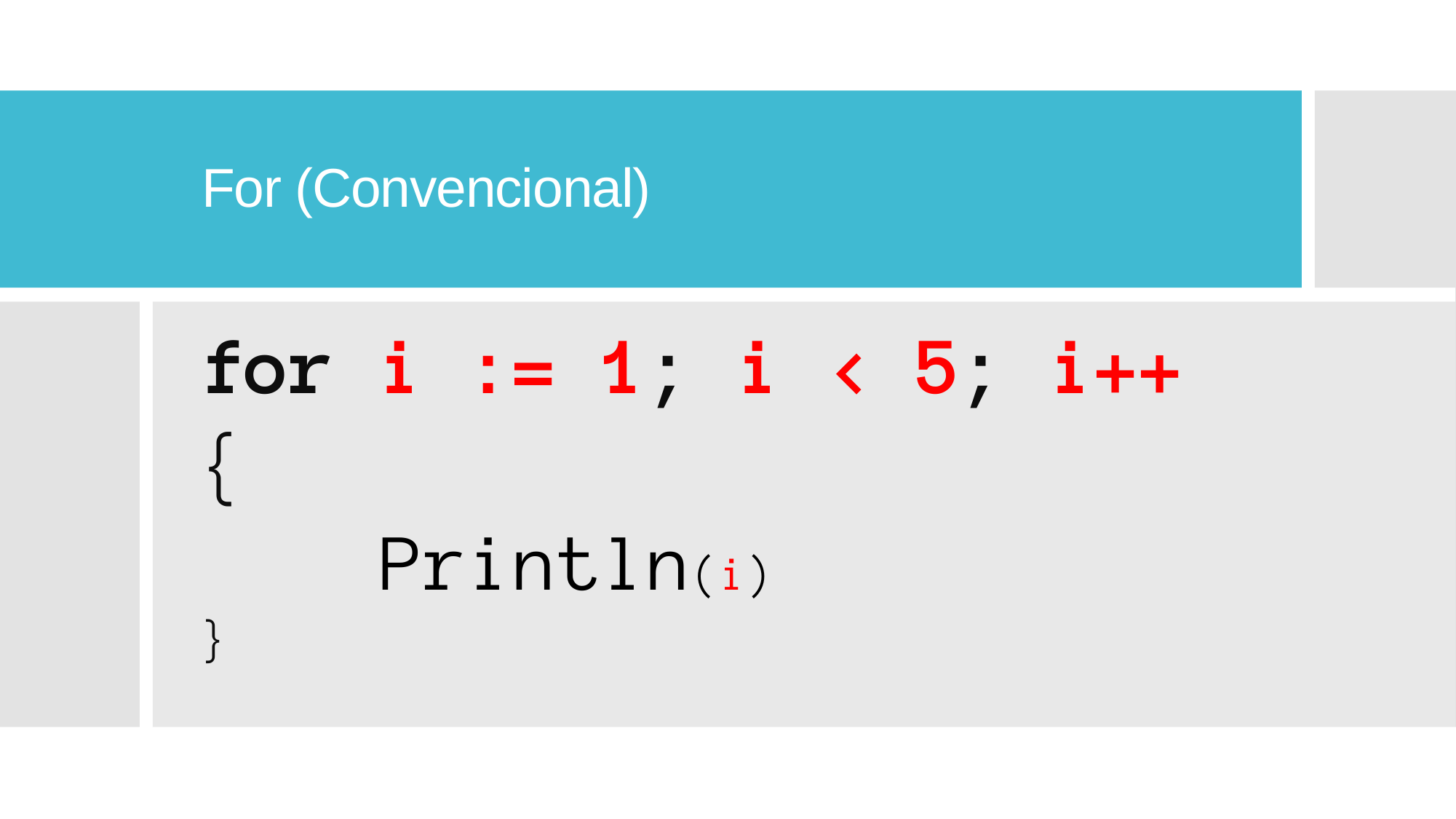

# For (Convencional)

for i := 1; i < 5; i++ {
    Println(i)
}